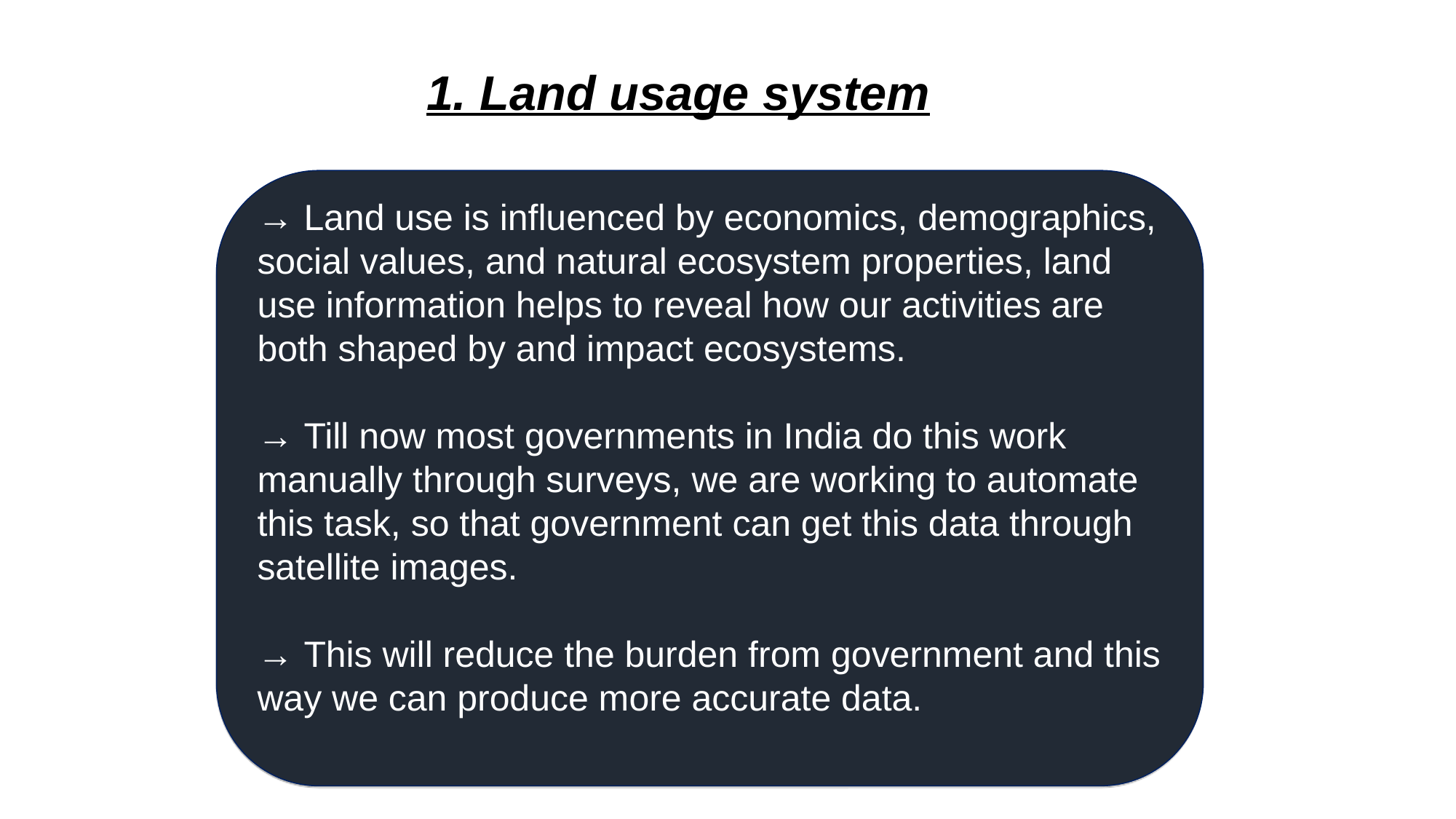

1. Land usage system
→ Land use is influenced by economics, demographics, social values, and natural ecosystem properties, land use information helps to reveal how our activities are both shaped by and impact ecosystems.

→ Till now most governments in India do this work manually through surveys, we are working to automate this task, so that government can get this data through satellite images.

→ This will reduce the burden from government and this way we can produce more accurate data.